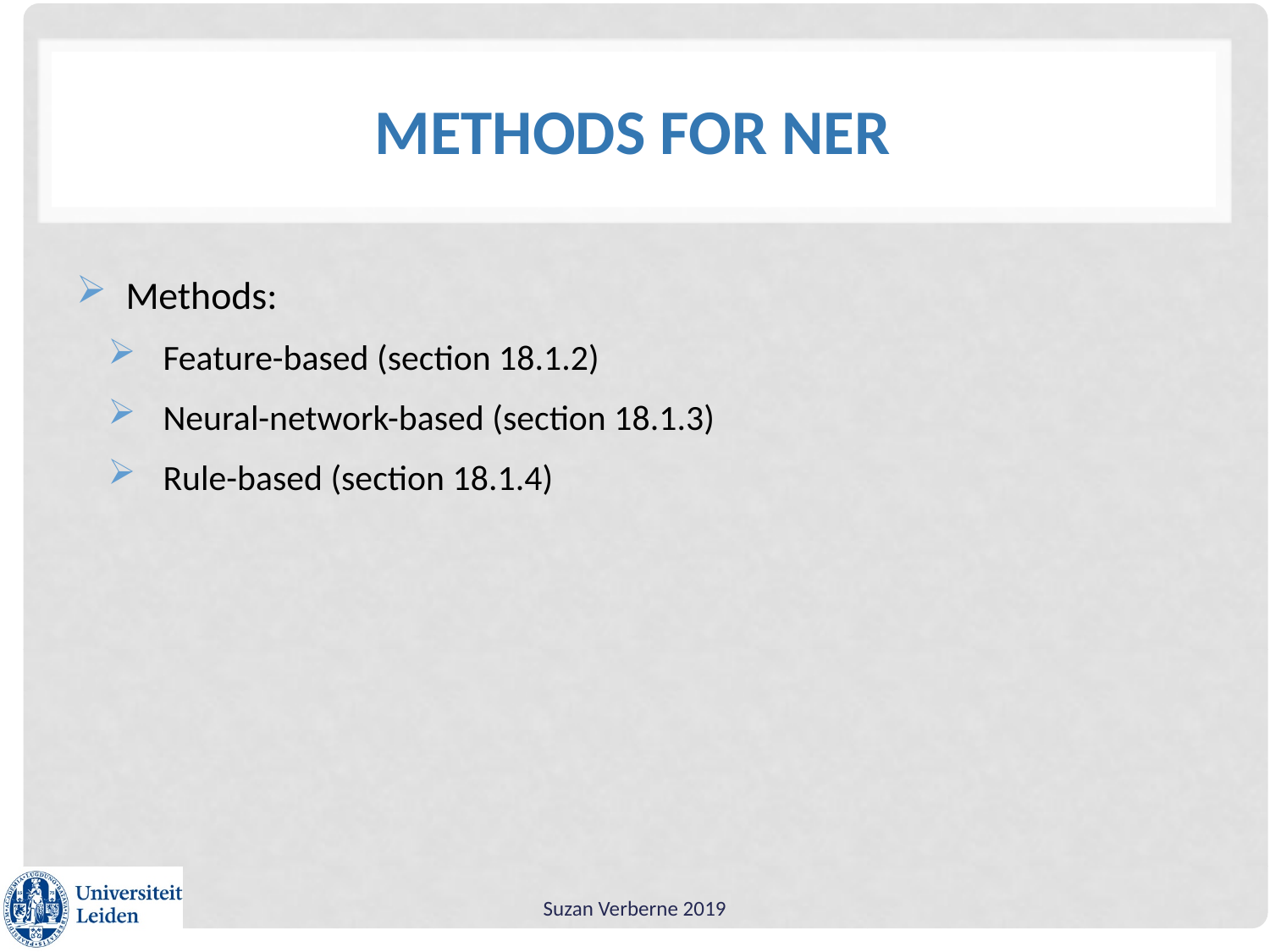

# Methods for NER
Methods:
Feature-based (section 18.1.2)
Neural-network-based (section 18.1.3)
Rule-based (section 18.1.4)

Suzan Verberne 2019